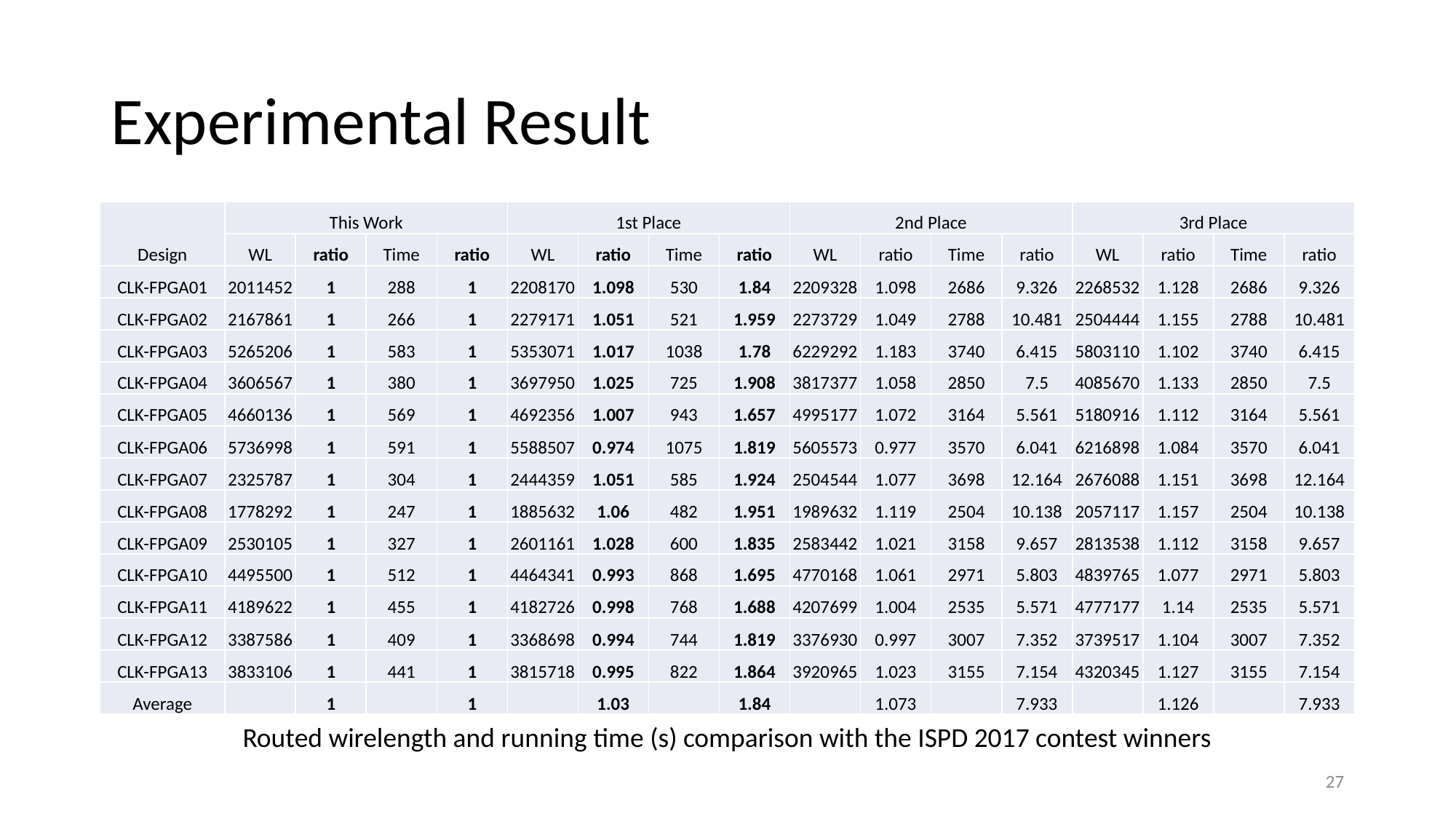

# Experimental Result
| Design | This Work |  |  |  | 1st Place |  |  |  | 2nd Place |  |  |  | 3rd Place |  |  |  |
| --- | --- | --- | --- | --- | --- | --- | --- | --- | --- | --- | --- | --- | --- | --- | --- | --- |
|  | WL | ratio | Time | ratio | WL | ratio | Time | ratio | WL | ratio | Time | ratio | WL | ratio | Time | ratio |
| CLK-FPGA01 | 2011452 | 1 | 288 | 1 | 2208170 | 1.098 | 530 | 1.84 | 2209328 | 1.098 | 2686 | 9.326 | 2268532 | 1.128 | 2686 | 9.326 |
| CLK-FPGA02 | 2167861 | 1 | 266 | 1 | 2279171 | 1.051 | 521 | 1.959 | 2273729 | 1.049 | 2788 | 10.481 | 2504444 | 1.155 | 2788 | 10.481 |
| CLK-FPGA03 | 5265206 | 1 | 583 | 1 | 5353071 | 1.017 | 1038 | 1.78 | 6229292 | 1.183 | 3740 | 6.415 | 5803110 | 1.102 | 3740 | 6.415 |
| CLK-FPGA04 | 3606567 | 1 | 380 | 1 | 3697950 | 1.025 | 725 | 1.908 | 3817377 | 1.058 | 2850 | 7.5 | 4085670 | 1.133 | 2850 | 7.5 |
| CLK-FPGA05 | 4660136 | 1 | 569 | 1 | 4692356 | 1.007 | 943 | 1.657 | 4995177 | 1.072 | 3164 | 5.561 | 5180916 | 1.112 | 3164 | 5.561 |
| CLK-FPGA06 | 5736998 | 1 | 591 | 1 | 5588507 | 0.974 | 1075 | 1.819 | 5605573 | 0.977 | 3570 | 6.041 | 6216898 | 1.084 | 3570 | 6.041 |
| CLK-FPGA07 | 2325787 | 1 | 304 | 1 | 2444359 | 1.051 | 585 | 1.924 | 2504544 | 1.077 | 3698 | 12.164 | 2676088 | 1.151 | 3698 | 12.164 |
| CLK-FPGA08 | 1778292 | 1 | 247 | 1 | 1885632 | 1.06 | 482 | 1.951 | 1989632 | 1.119 | 2504 | 10.138 | 2057117 | 1.157 | 2504 | 10.138 |
| CLK-FPGA09 | 2530105 | 1 | 327 | 1 | 2601161 | 1.028 | 600 | 1.835 | 2583442 | 1.021 | 3158 | 9.657 | 2813538 | 1.112 | 3158 | 9.657 |
| CLK-FPGA10 | 4495500 | 1 | 512 | 1 | 4464341 | 0.993 | 868 | 1.695 | 4770168 | 1.061 | 2971 | 5.803 | 4839765 | 1.077 | 2971 | 5.803 |
| CLK-FPGA11 | 4189622 | 1 | 455 | 1 | 4182726 | 0.998 | 768 | 1.688 | 4207699 | 1.004 | 2535 | 5.571 | 4777177 | 1.14 | 2535 | 5.571 |
| CLK-FPGA12 | 3387586 | 1 | 409 | 1 | 3368698 | 0.994 | 744 | 1.819 | 3376930 | 0.997 | 3007 | 7.352 | 3739517 | 1.104 | 3007 | 7.352 |
| CLK-FPGA13 | 3833106 | 1 | 441 | 1 | 3815718 | 0.995 | 822 | 1.864 | 3920965 | 1.023 | 3155 | 7.154 | 4320345 | 1.127 | 3155 | 7.154 |
| Average |  | 1 |  | 1 |  | 1.03 |  | 1.84 |  | 1.073 |  | 7.933 |  | 1.126 |  | 7.933 |
Routed wirelength and running time (s) comparison with the ISPD 2017 contest winners
27